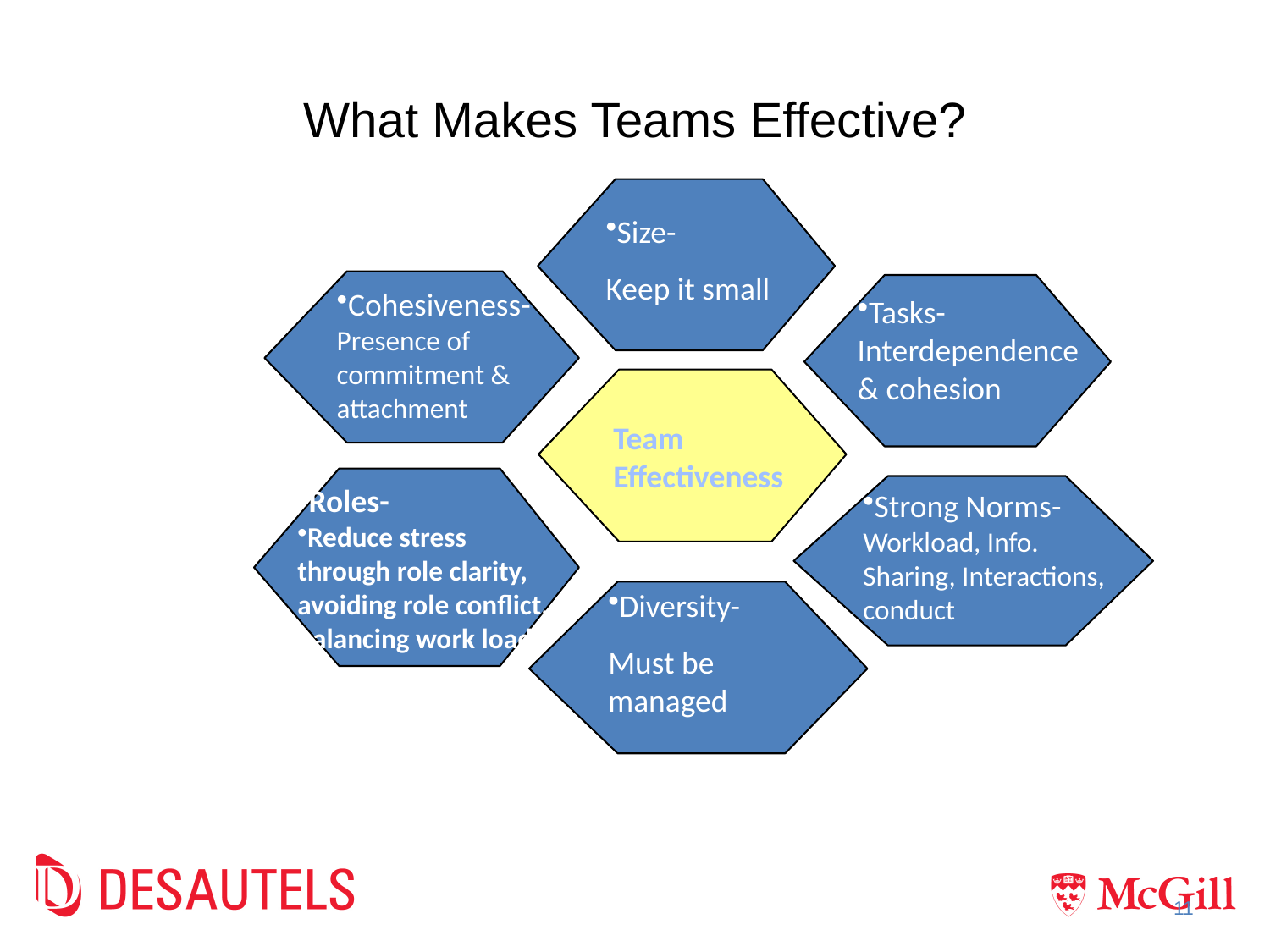

# What Makes Teams Effective?

Size-
Keep it small

Cohesiveness- Presence of commitment & attachment

Tasks- Interdependence & cohesion

Team Effectiveness
Roles-
Reduce stress through role clarity, avoiding role conflict, balancing work load

Strong Norms- Workload, Info. Sharing, Interactions, conduct

Diversity-
Must be managed
11